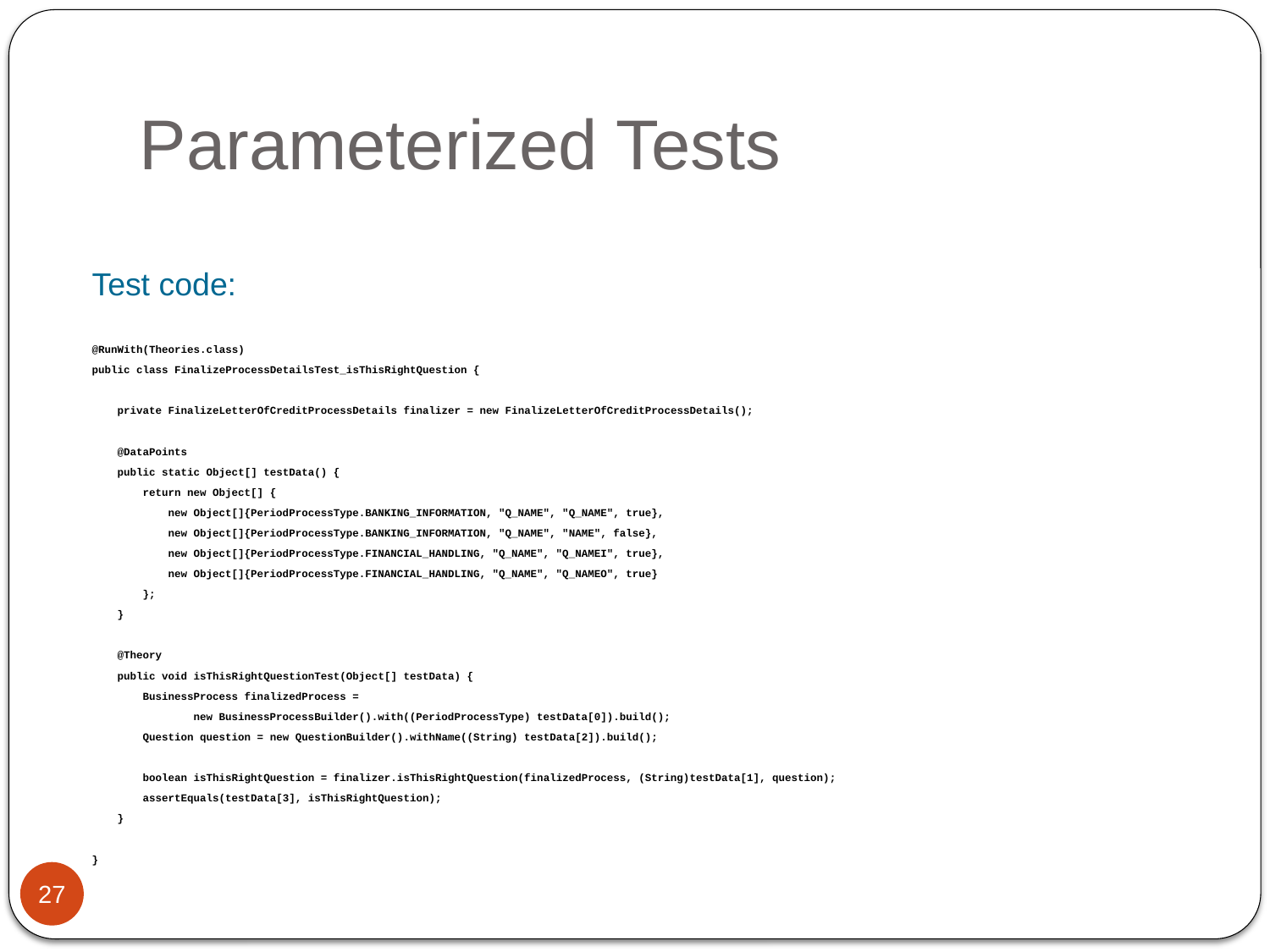

# Parameterized Tests
Test code:

@RunWith(Theories.class)
public class FinalizeProcessDetailsTest_isThisRightQuestion {

    private FinalizeLetterOfCreditProcessDetails finalizer = new FinalizeLetterOfCreditProcessDetails();

    @DataPoints
    public static Object[] testData() {
        return new Object[] {
            new Object[]{PeriodProcessType.BANKING_INFORMATION, "Q_NAME", "Q_NAME", true},
            new Object[]{PeriodProcessType.BANKING_INFORMATION, "Q_NAME", "NAME", false},
            new Object[]{PeriodProcessType.FINANCIAL_HANDLING, "Q_NAME", "Q_NAMEI", true},
            new Object[]{PeriodProcessType.FINANCIAL_HANDLING, "Q_NAME", "Q_NAMEO", true}
        };
    }

    @Theory
    public void isThisRightQuestionTest(Object[] testData) {
        BusinessProcess finalizedProcess =
                new BusinessProcessBuilder().with((PeriodProcessType) testData[0]).build();
        Question question = new QuestionBuilder().withName((String) testData[2]).build();

        boolean isThisRightQuestion = finalizer.isThisRightQuestion(finalizedProcess, (String)testData[1], question);
        assertEquals(testData[3], isThisRightQuestion);
    }

}
27